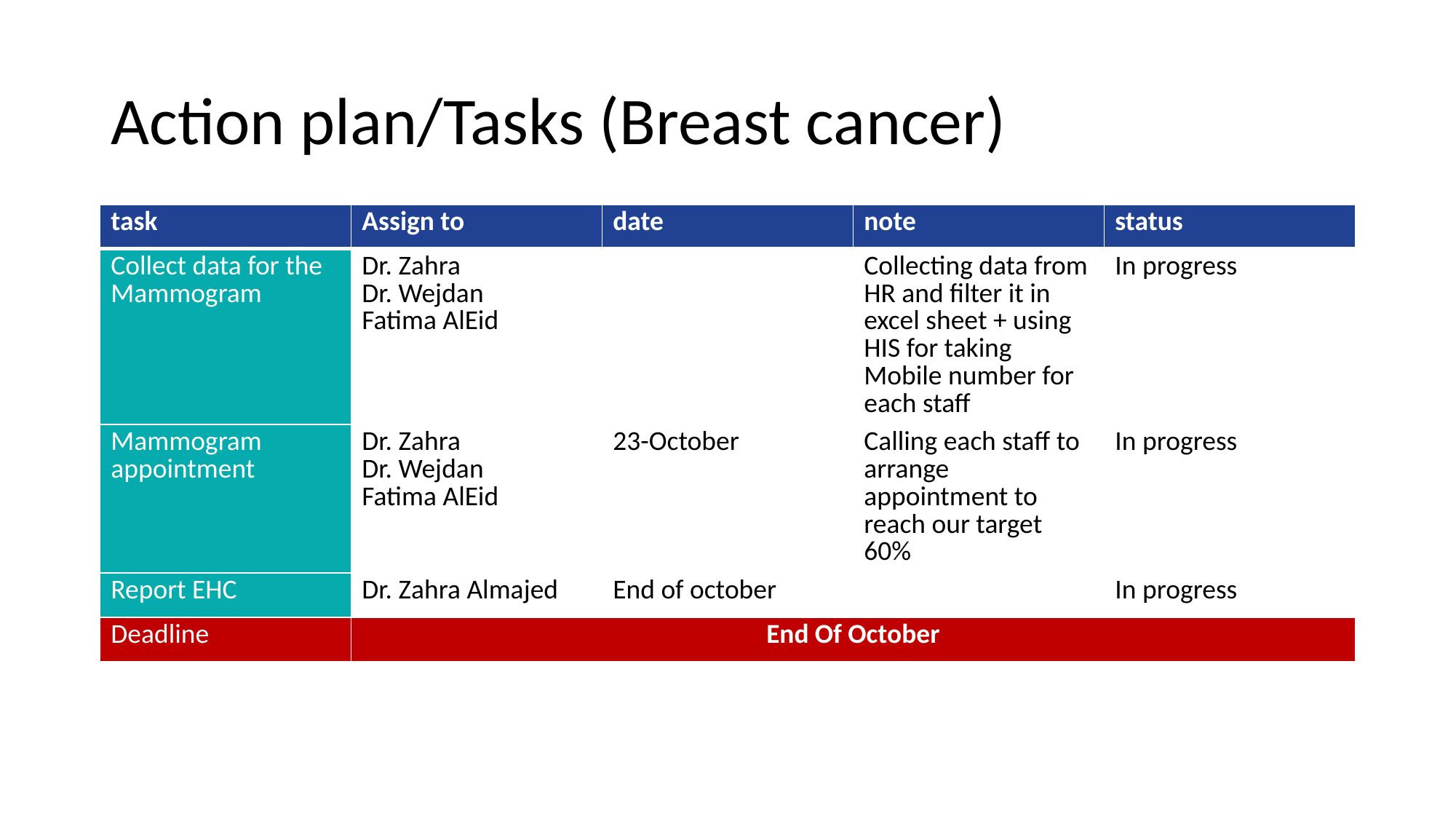

# Action plan/Tasks (Breast cancer)
| task | Assign to | date | note | status |
| --- | --- | --- | --- | --- |
| Collect data for the Mammogram | Dr. Zahra Dr. Wejdan Fatima AlEid |  | Collecting data from HR and filter it in excel sheet + using HIS for taking Mobile number for each staff | In progress |
| Mammogram appointment | Dr. Zahra Dr. Wejdan Fatima AlEid | 23-October | Calling each staff to arrange appointment to reach our target 60% | In progress |
| Report EHC | Dr. Zahra Almajed | End of october |  | In progress |
| Deadline | End Of October | End Of October |  |  |